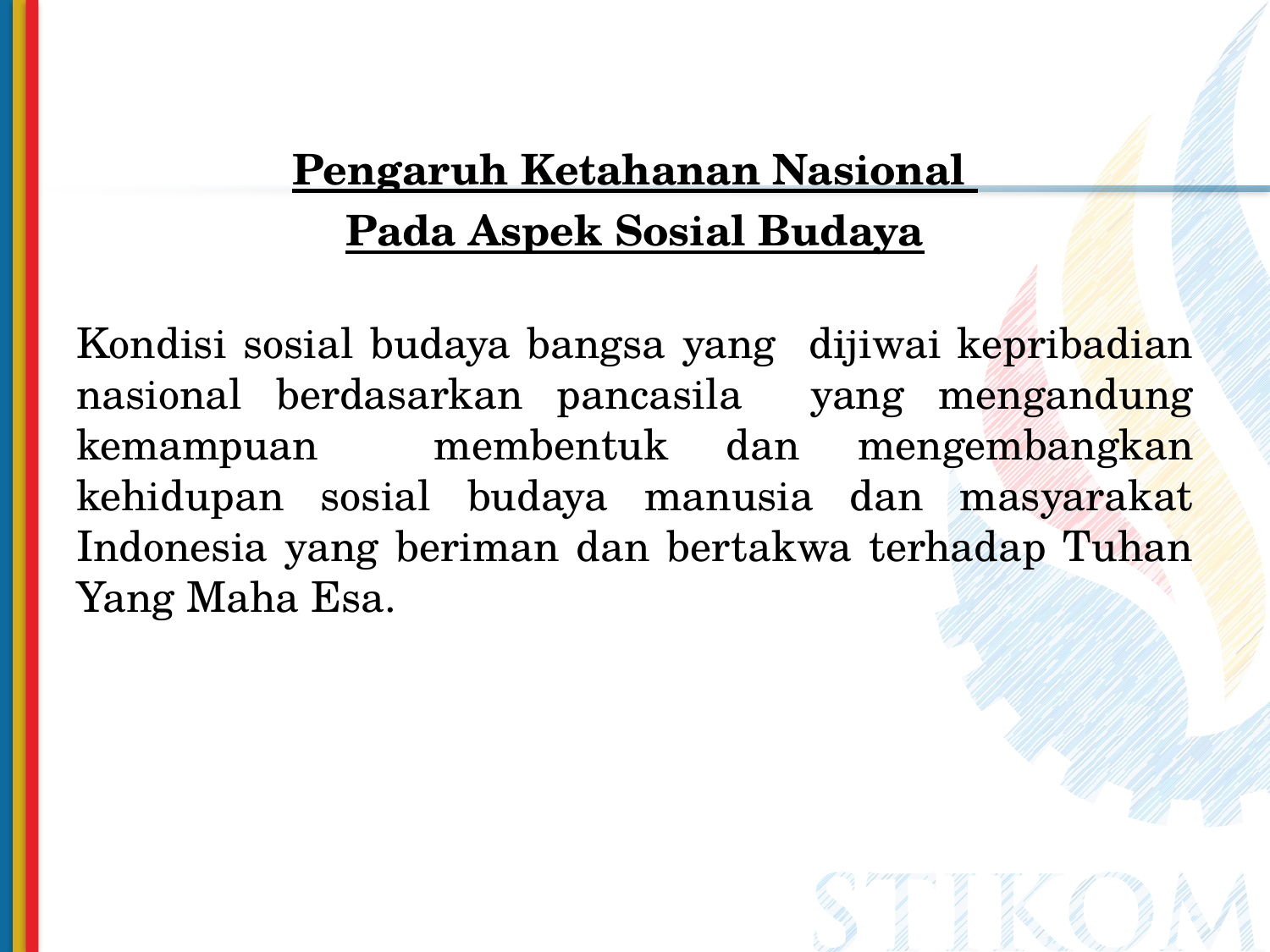

Pengaruh Ketahanan Nasional
Pada Aspek Sosial Budaya
Kondisi sosial budaya bangsa yang  dijiwai kepribadian nasional berdasarkan pancasila  yang mengandung kemampuan  membentuk dan mengembangkan kehidupan sosial budaya manusia dan masyarakat Indonesia yang beriman dan bertakwa terhadap Tuhan Yang Maha Esa.